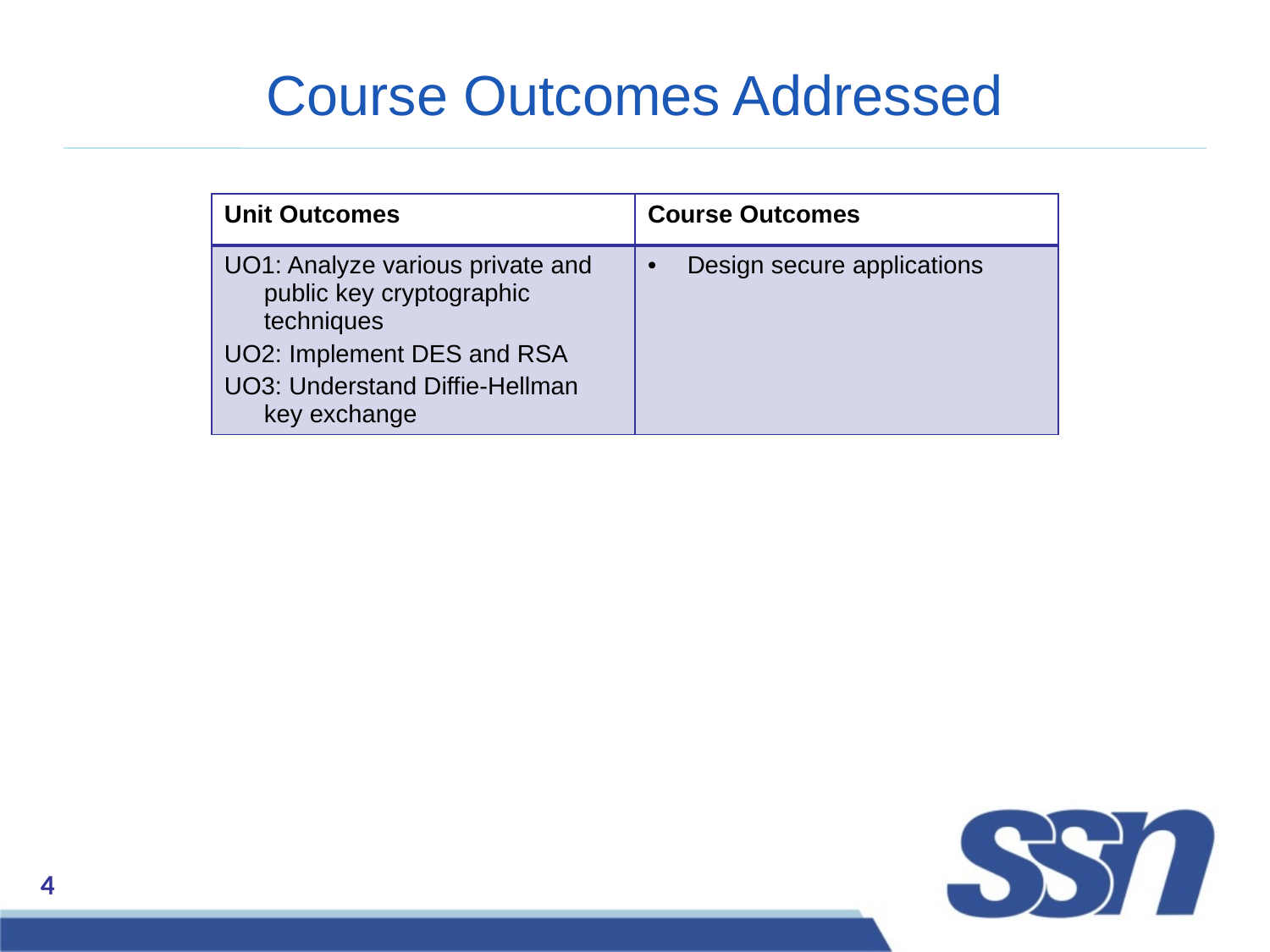

# Course Outcomes Addressed
| Unit Outcomes | Course Outcomes |
| --- | --- |
| UO1: Analyze various private and public key cryptographic techniques UO2: Implement DES and RSA UO3: Understand Diffie-Hellman key exchange | Design secure applications |